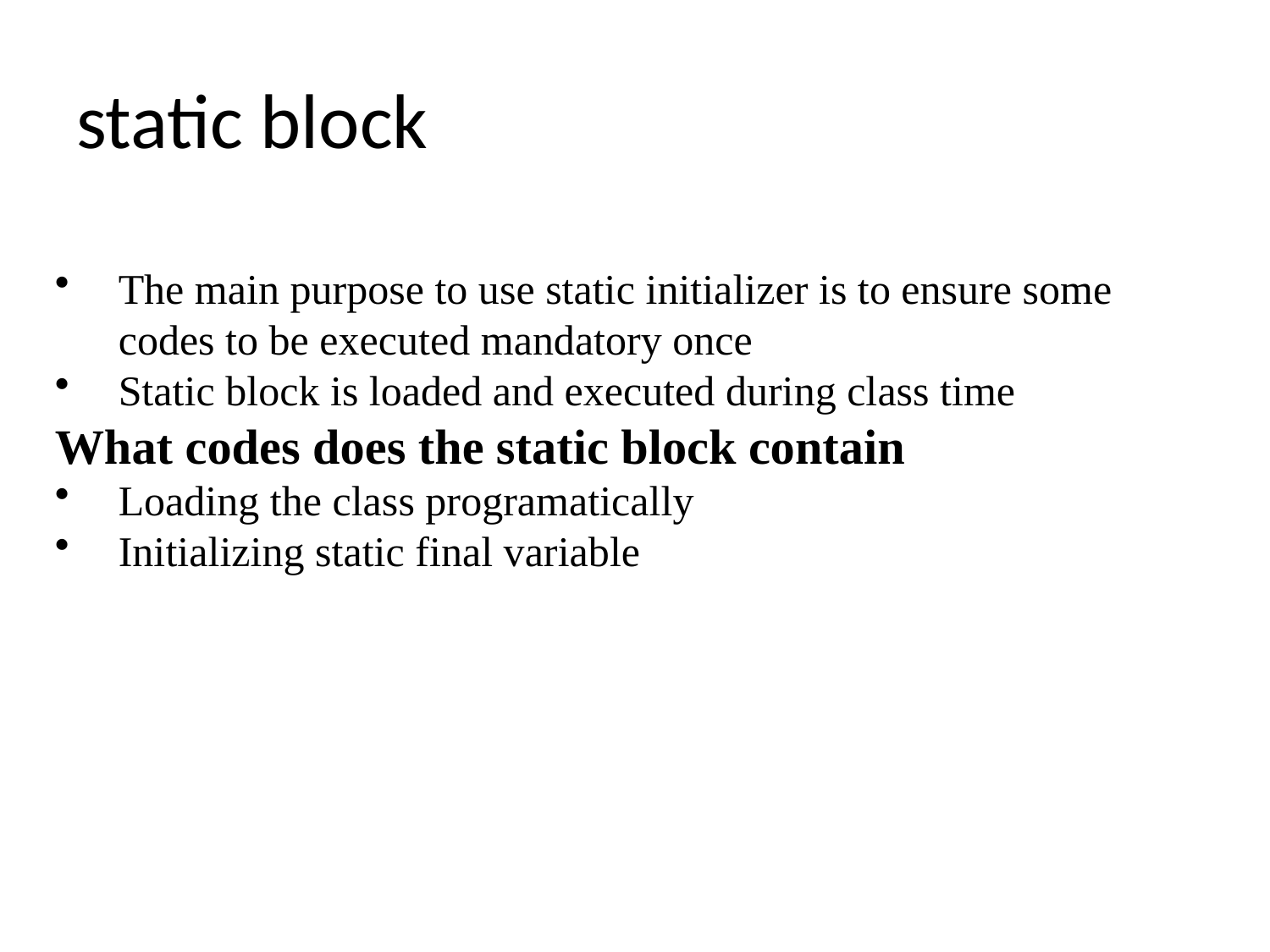

# static block
The main purpose to use static initializer is to ensure some codes to be executed mandatory once
Static block is loaded and executed during class time
What codes does the static block contain
Loading the class programatically
Initializing static final variable